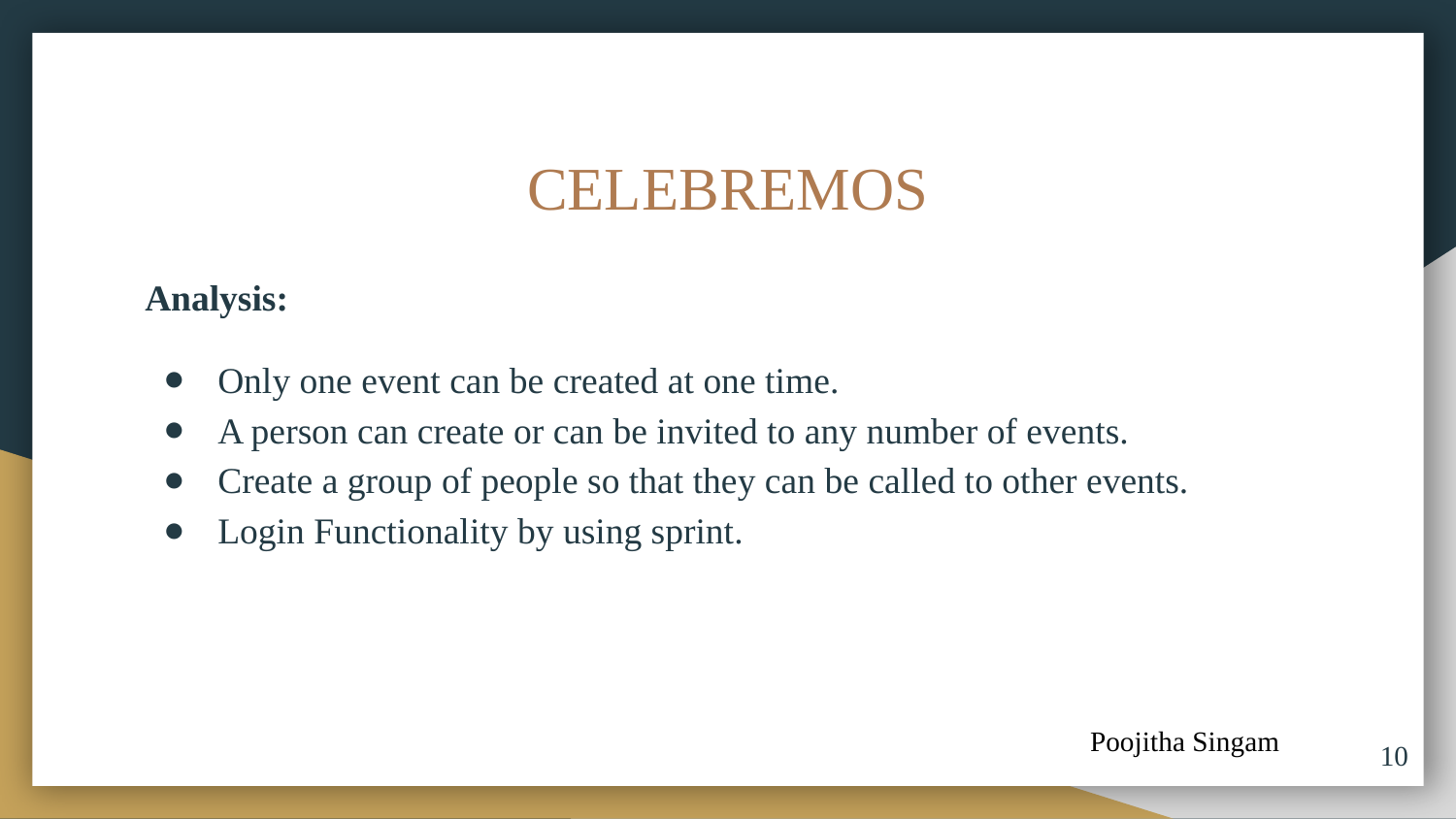

# CELEBREMOS
Analysis:
Only one event can be created at one time.
A person can create or can be invited to any number of events.
Create a group of people so that they can be called to other events.
Login Functionality by using sprint.

Poojitha Singam
10